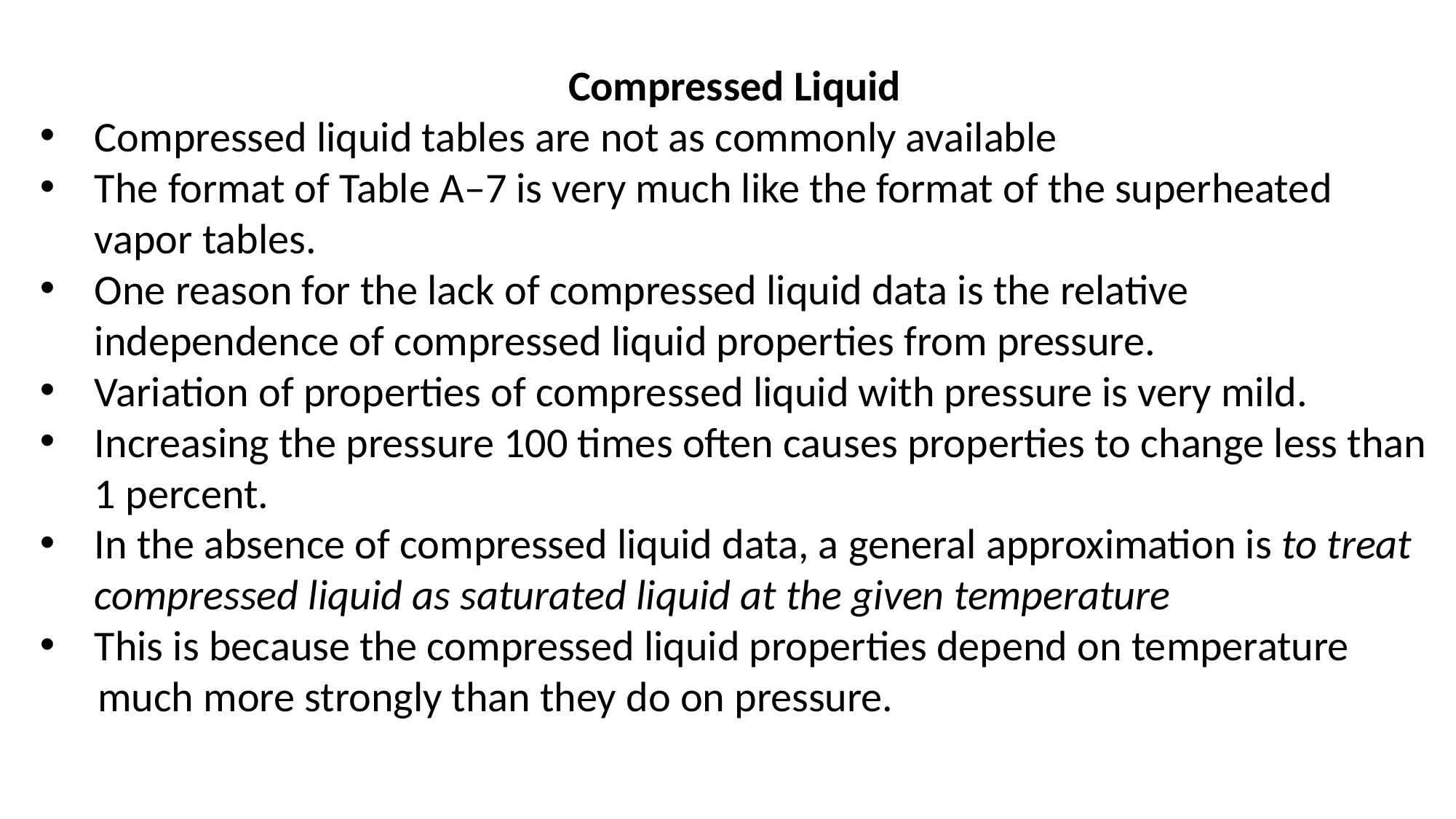

Compressed Liquid
Compressed liquid tables are not as commonly available
The format of Table A–7 is very much like the format of the superheated vapor tables.
One reason for the lack of compressed liquid data is the relative independence of compressed liquid properties from pressure.
Variation of properties of compressed liquid with pressure is very mild.
Increasing the pressure 100 times often causes properties to change less than 1 percent.
In the absence of compressed liquid data, a general approximation is to treat compressed liquid as saturated liquid at the given temperature
This is because the compressed liquid properties depend on temperature
      much more strongly than they do on pressure.